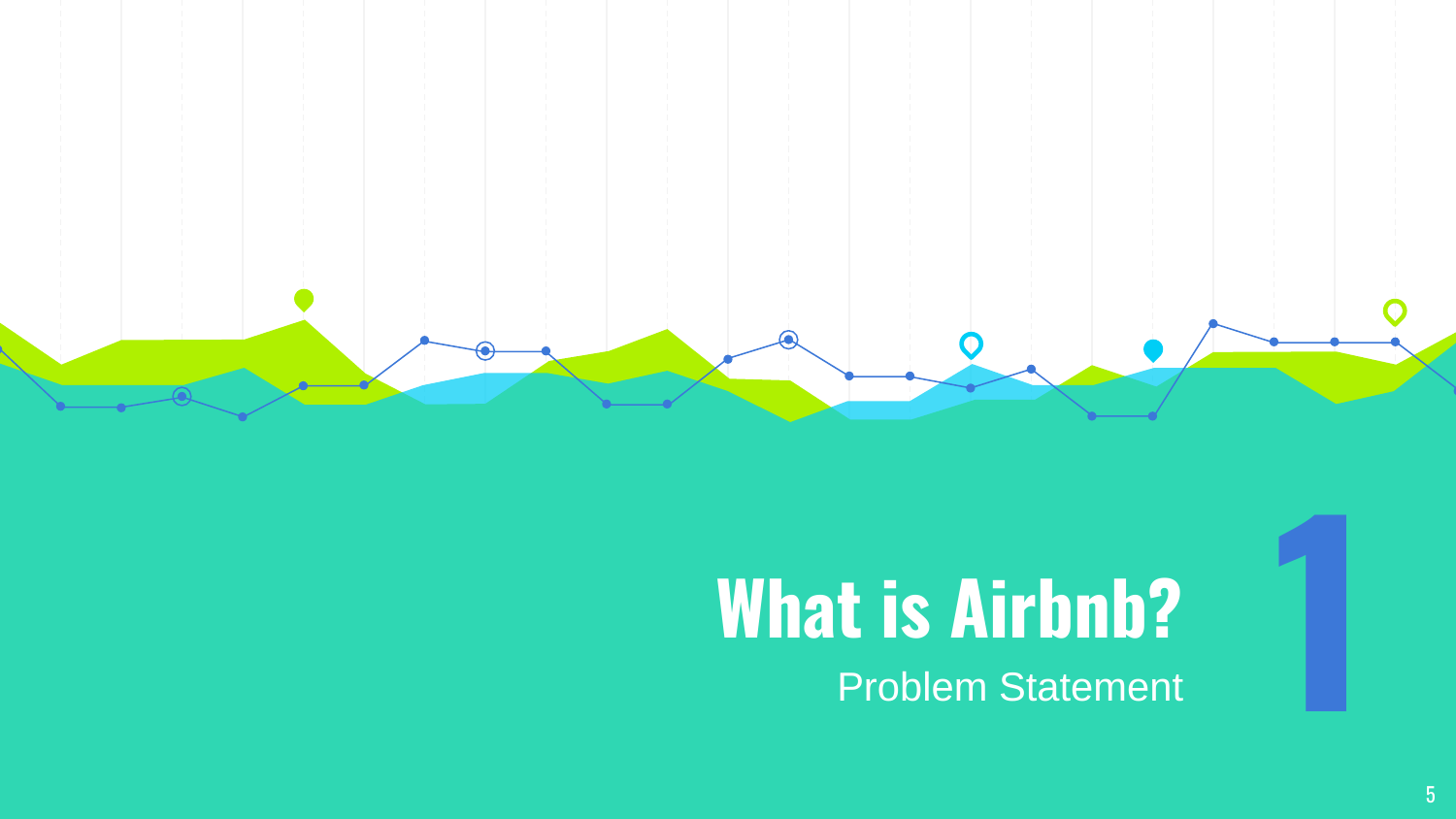

# What is Airbnb?
1
Problem Statement
5